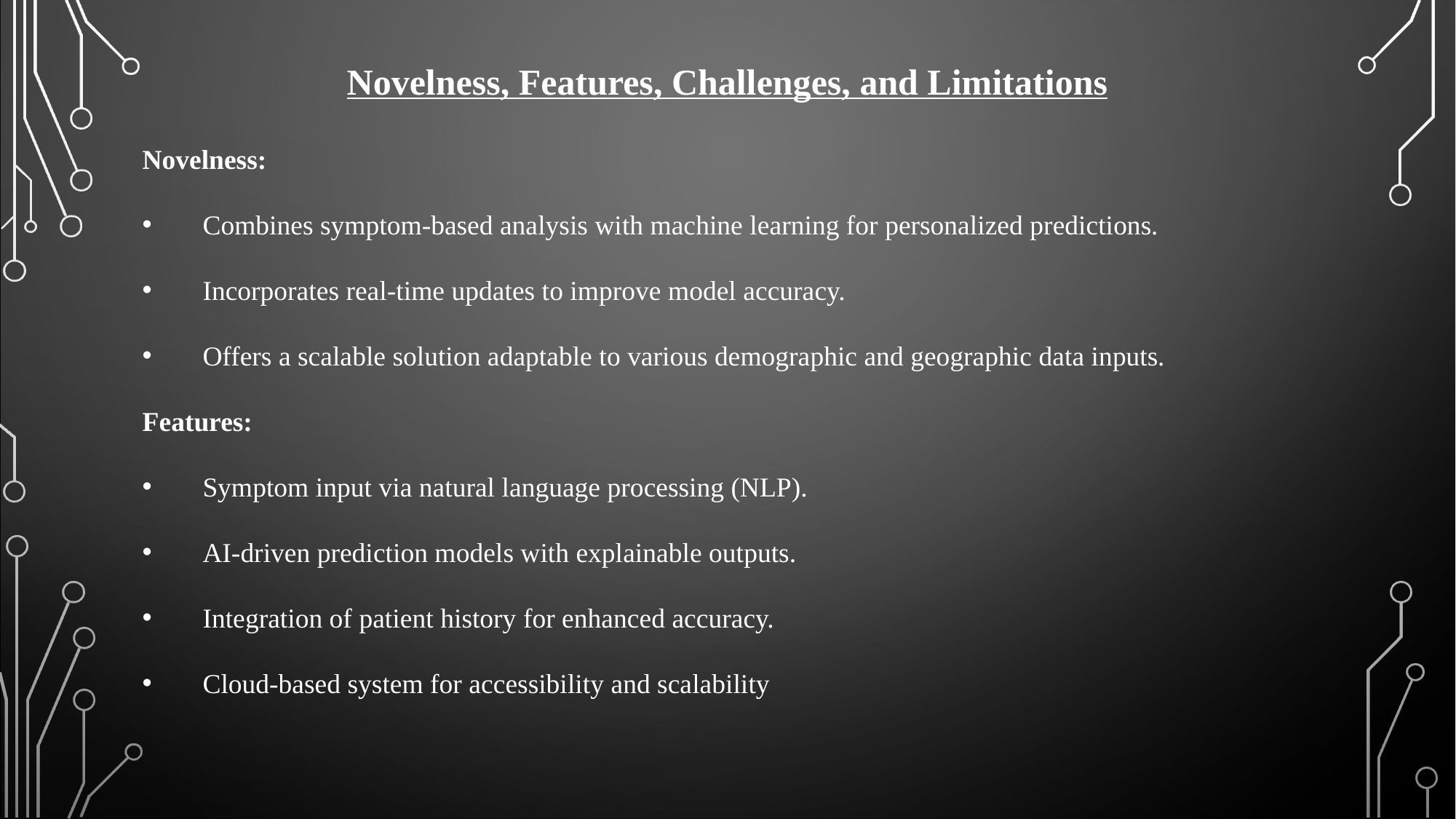

Novelness, Features, Challenges, and Limitations

Novelness:

     Combines symptom-based analysis with machine learning for personalized predictions.

     Incorporates real-time updates to improve model accuracy.

     Offers a scalable solution adaptable to various demographic and geographic data inputs.

Features:

     Symptom input via natural language processing (NLP).

     AI-driven prediction models with explainable outputs.

     Integration of patient history for enhanced accuracy.

     Cloud-based system for accessibility and scalability

#